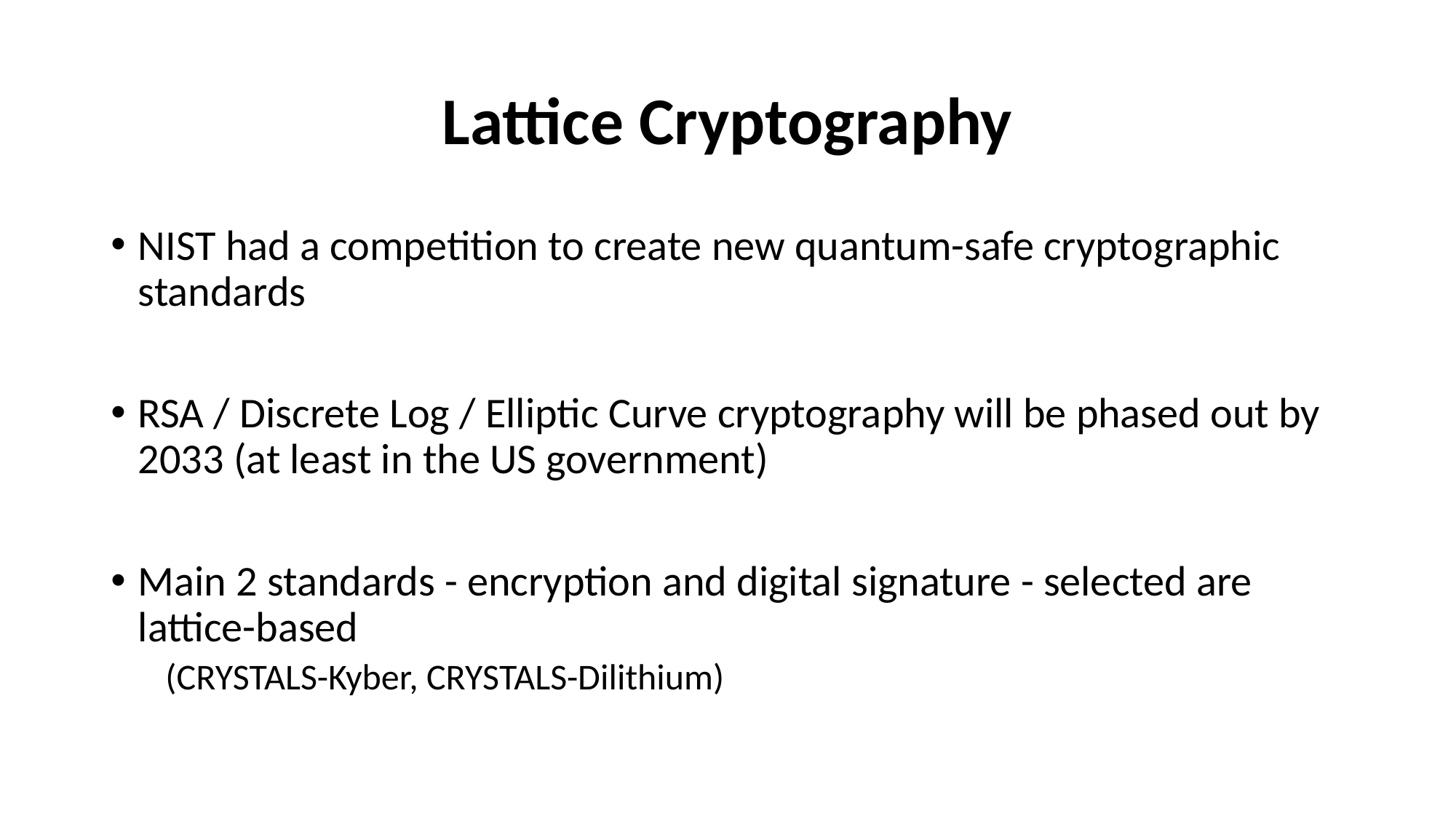

# Lattice Cryptography
NIST had a competition to create new quantum-safe cryptographic standards

RSA / Discrete Log / Elliptic Curve cryptography will be phased out by 2033 (at least in the US government)

Main 2 standards - encryption and digital signature - selected are lattice-based
(CRYSTALS-Kyber, CRYSTALS-Dilithium)